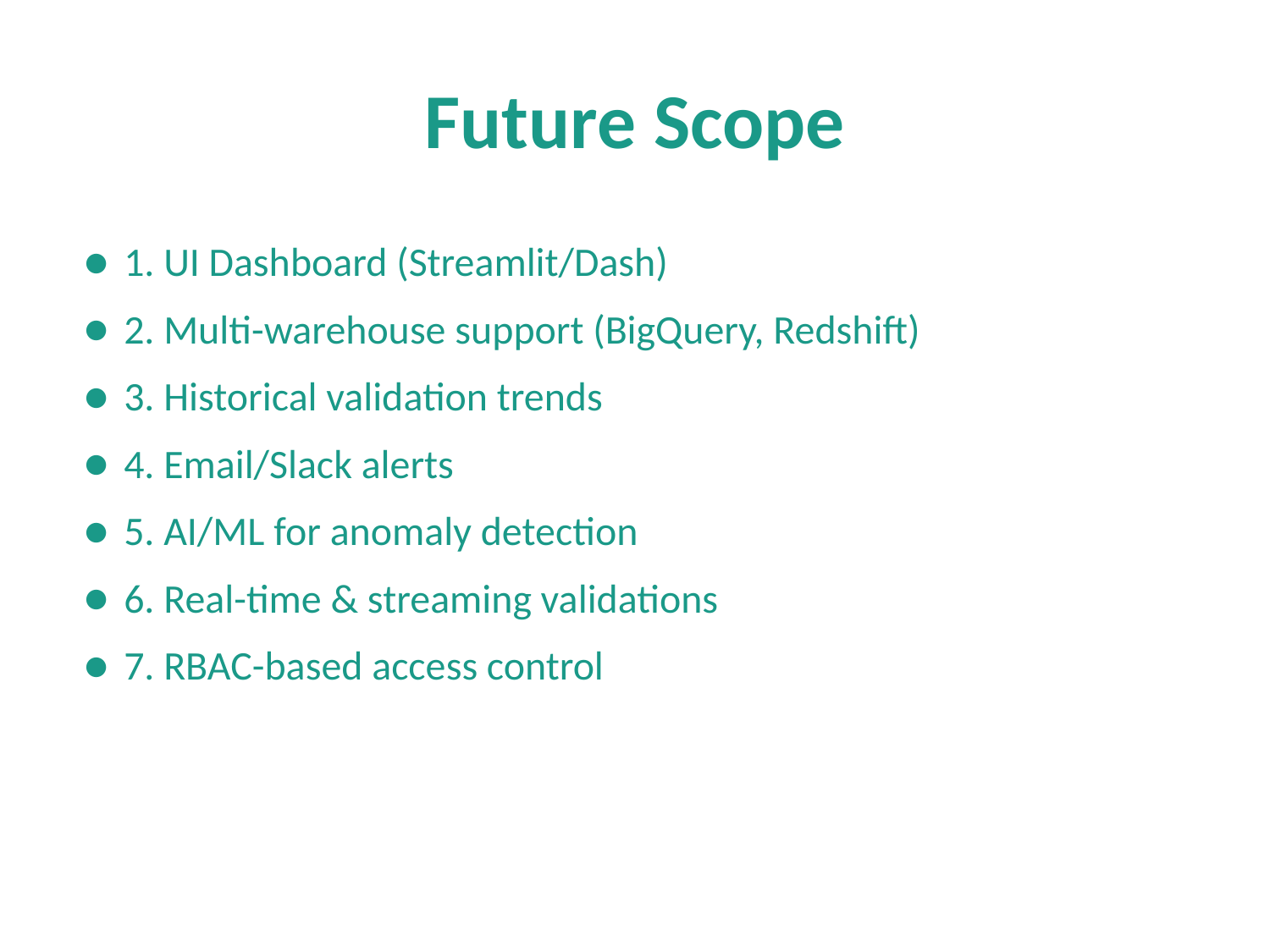

# Future Scope
1. UI Dashboard (Streamlit/Dash)
2. Multi-warehouse support (BigQuery, Redshift)
3. Historical validation trends
4. Email/Slack alerts
5. AI/ML for anomaly detection
6. Real-time & streaming validations
7. RBAC-based access control